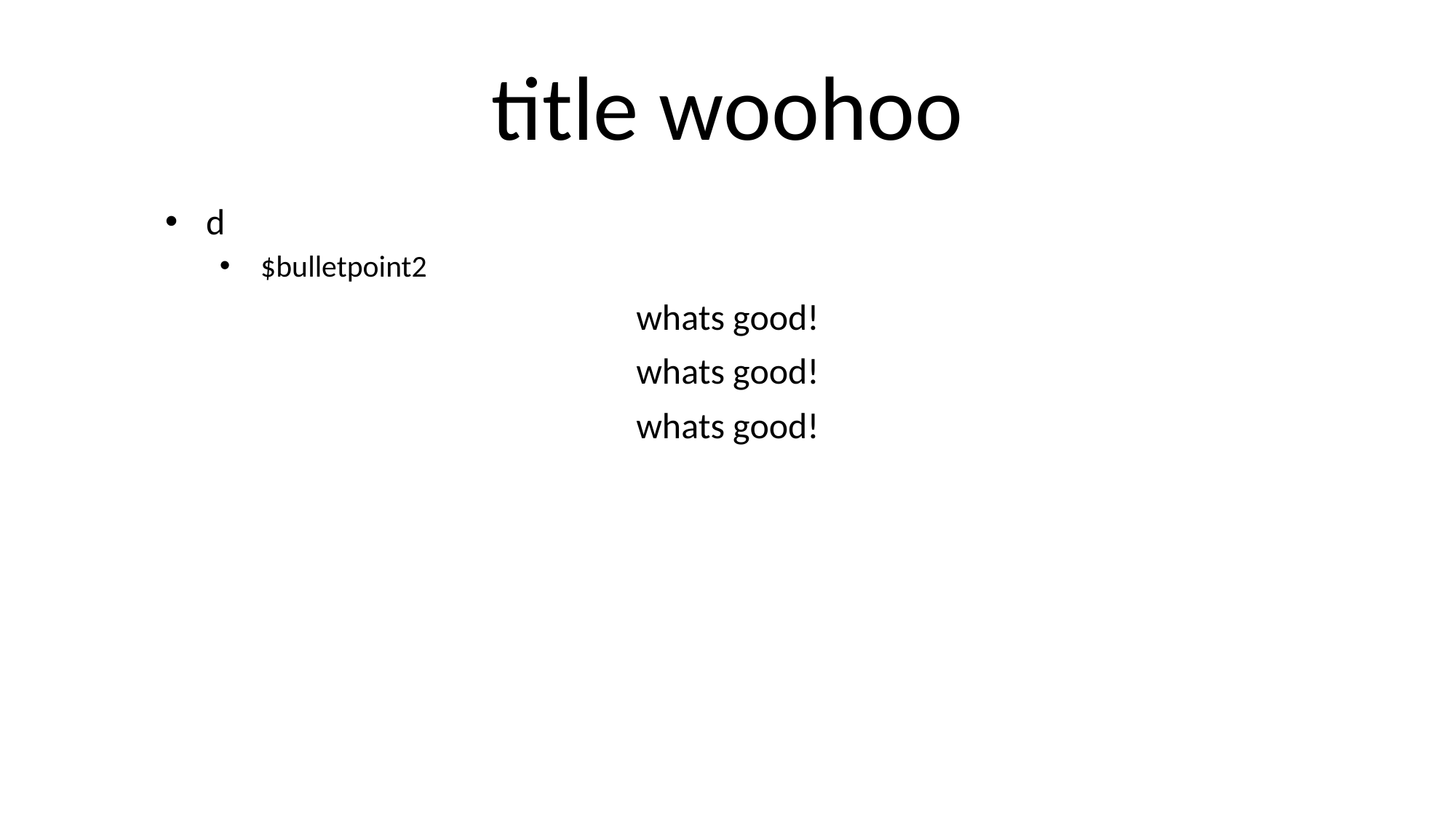

# title woohoo
d
$bulletpoint2
whats good!
whats good!
whats good!